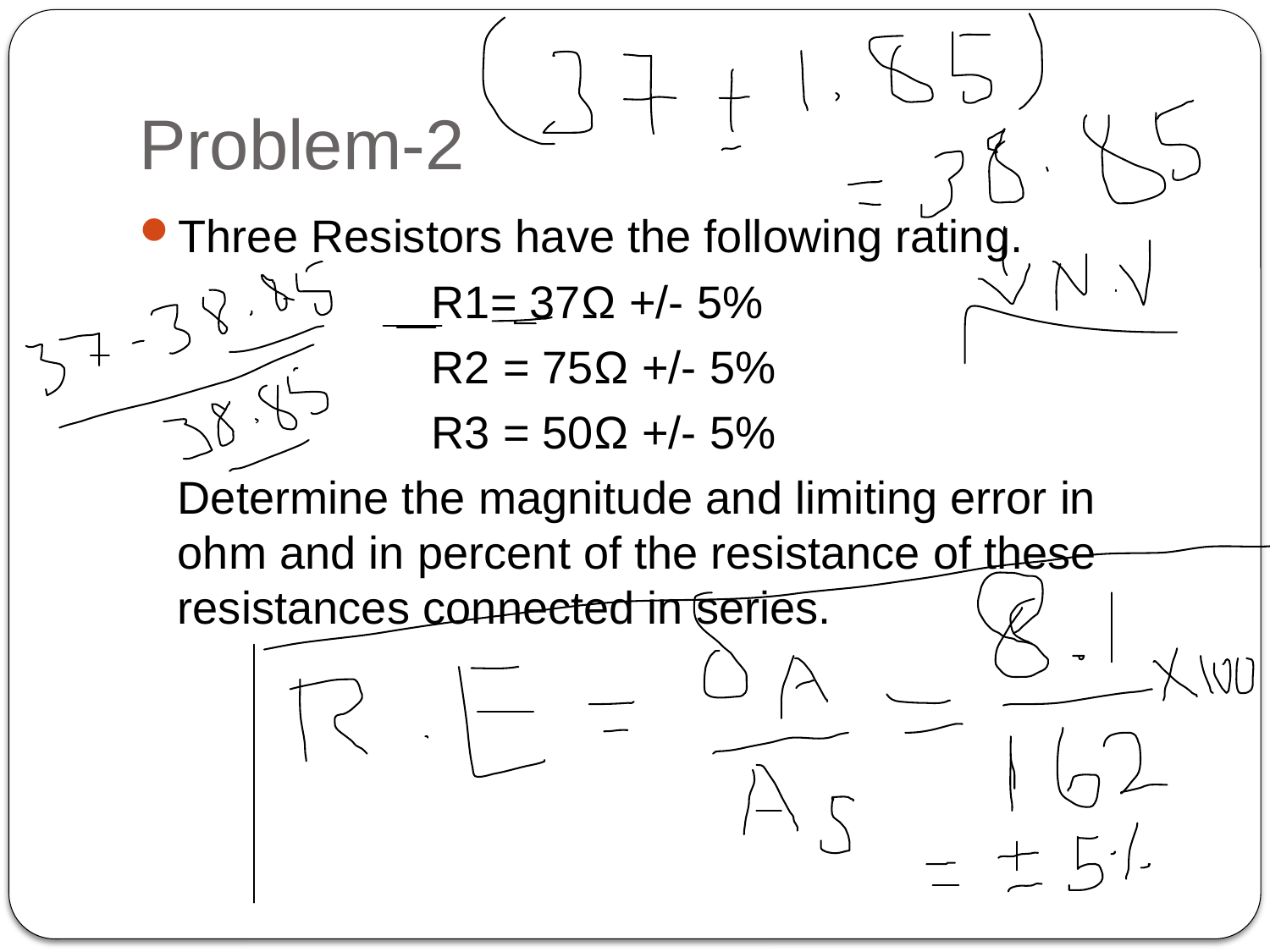

# Problem-2
Three Resistors have the following rating.
			R1= 37Ω +/- 5%
			R2 = 75Ω +/- 5%
			R3 = 50Ω +/- 5%
	Determine the magnitude and limiting error in ohm and in percent of the resistance of these resistances connected in series.